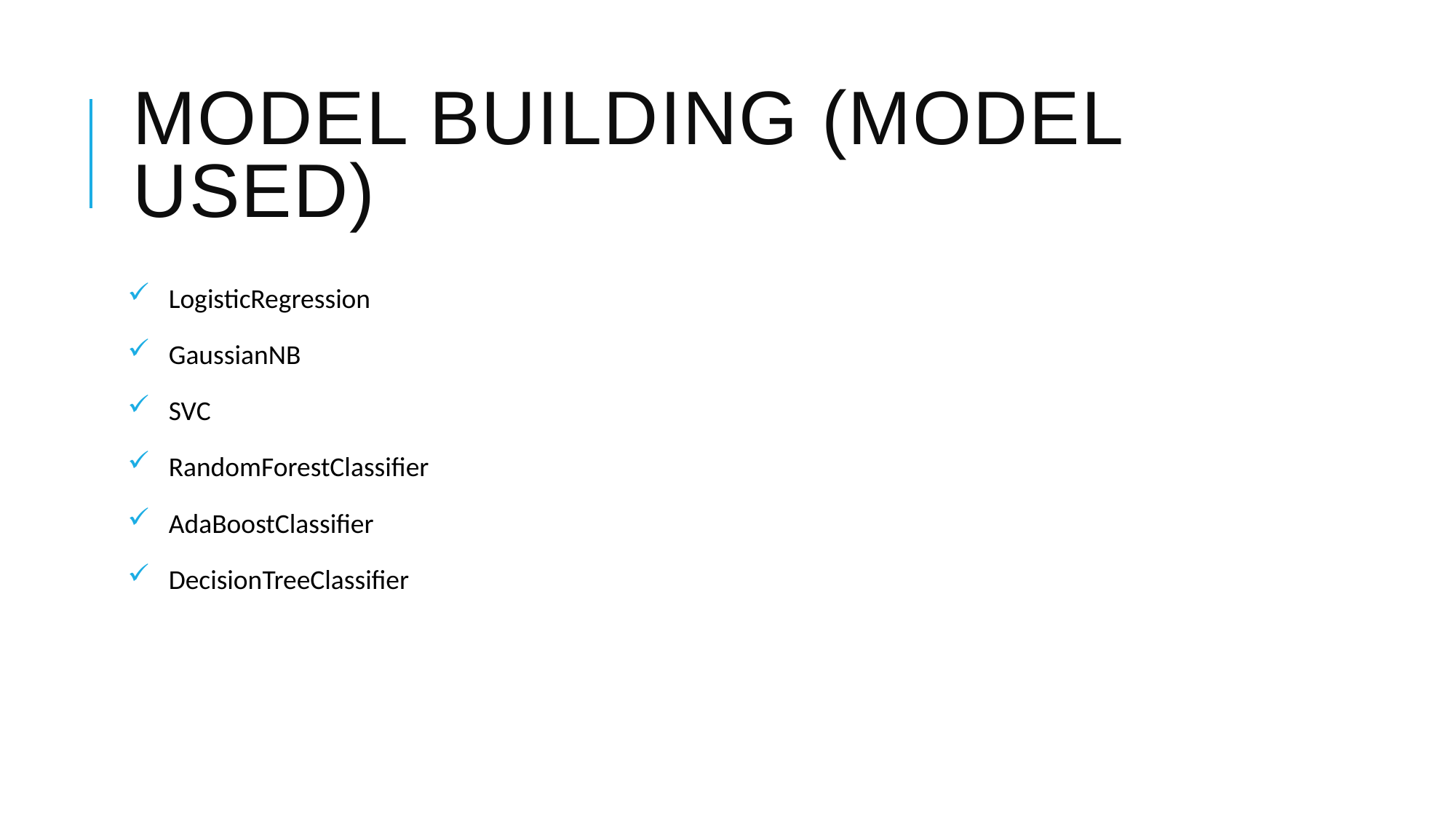

# Model Building (Model used)
LogisticRegression
GaussianNB
SVC
RandomForestClassifier
AdaBoostClassifier
DecisionTreeClassifier